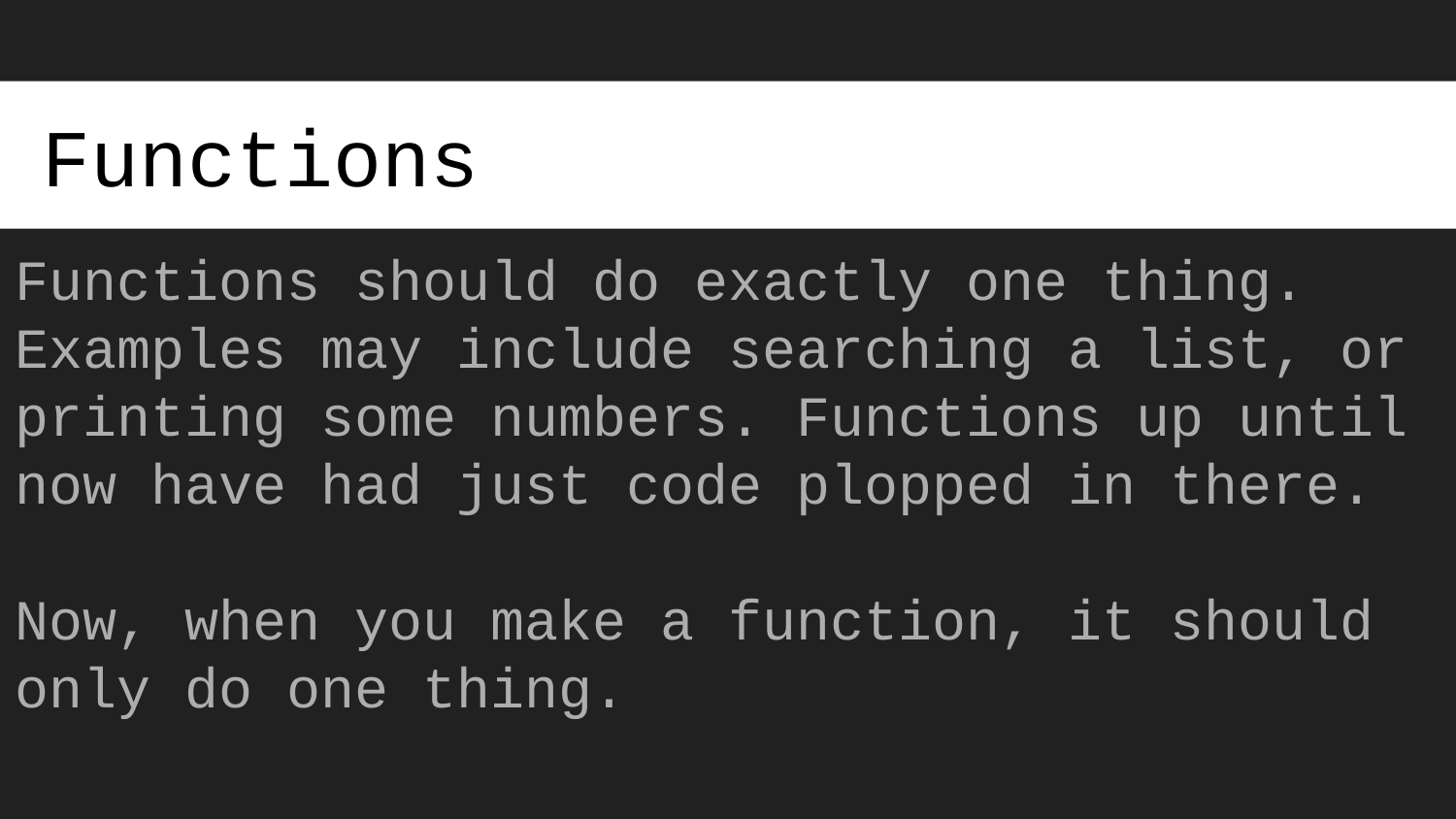

# Functions
Functions should do exactly one thing. Examples may include searching a list, or printing some numbers. Functions up until now have had just code plopped in there.

Now, when you make a function, it should only do one thing.